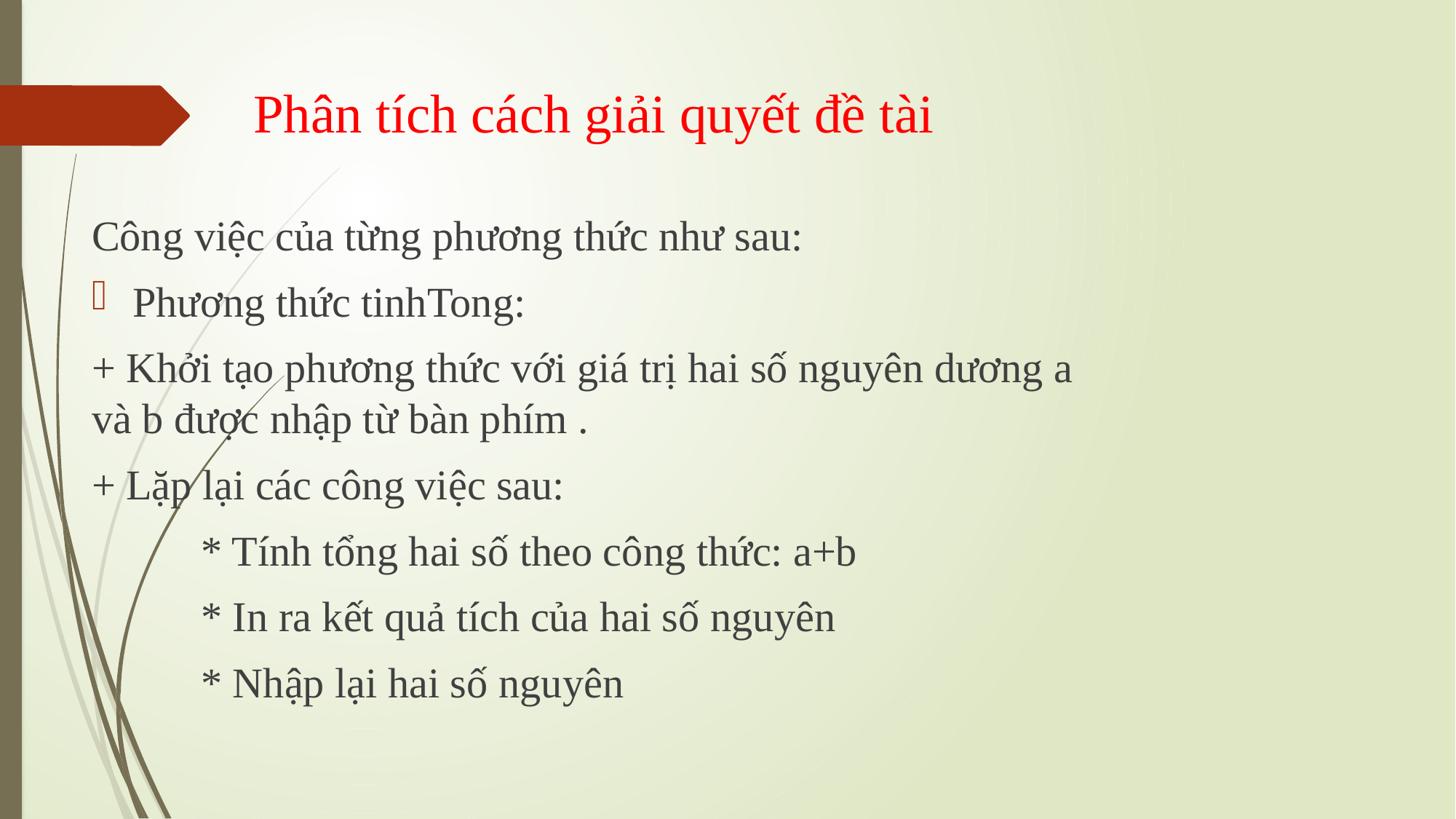

# Phân tích cách giải quyết đề tài
Công việc của từng phương thức như sau:
Phương thức tinhTong:
+ Khởi tạo phương thức với giá trị hai số nguyên dương a và b được nhập từ bàn phím .
+ Lặp lại các công việc sau:
	* Tính tổng hai số theo công thức: a+b
	* In ra kết quả tích của hai số nguyên
	* Nhập lại hai số nguyên